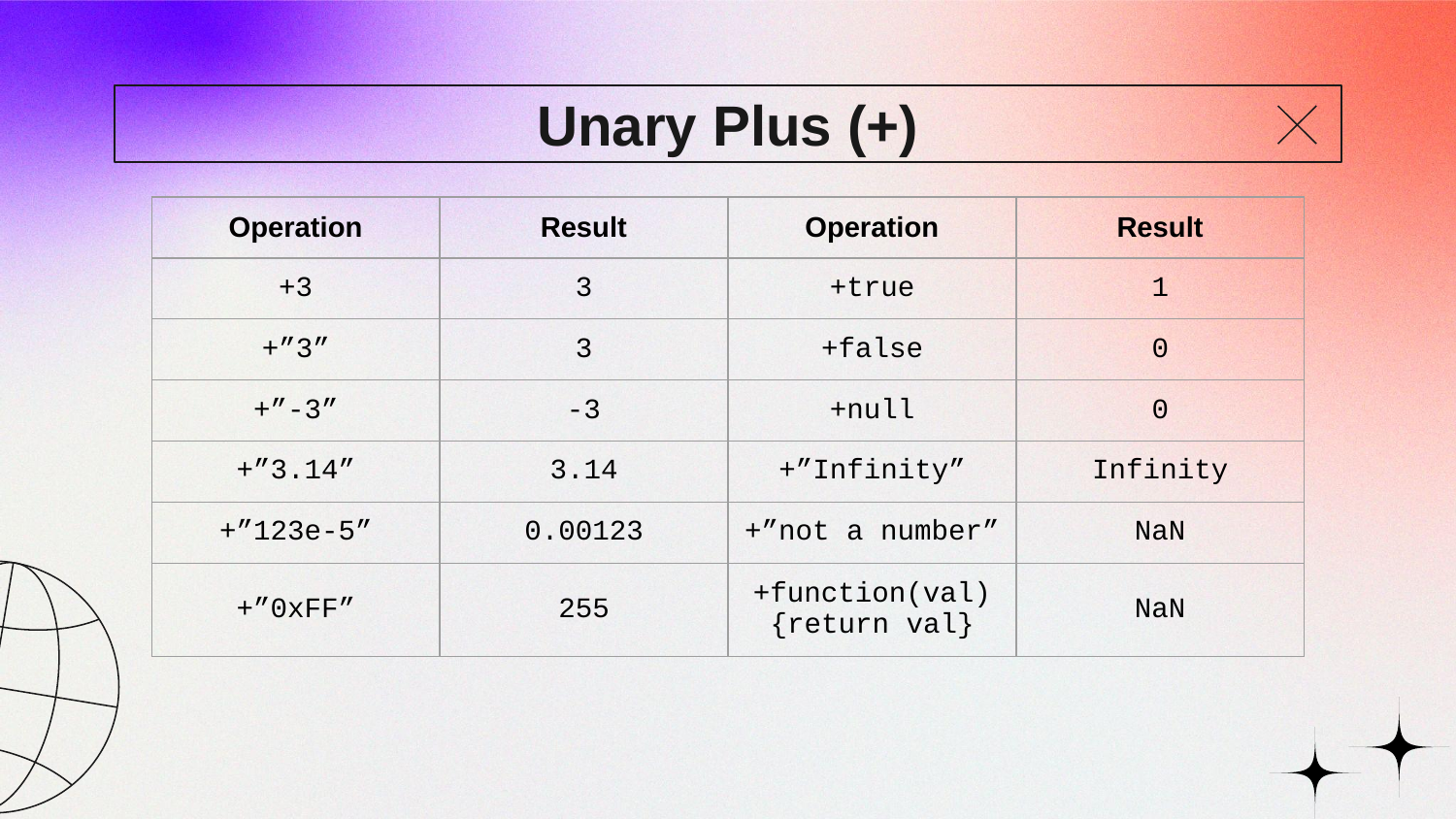

# Unary Plus (+)

| Operation | Result | Operation | Result |
| --- | --- | --- | --- |
| +3 | 3 | +true | 1 |
| +”3” | 3 | +false | 0 |
| +”-3” | -3 | +null | 0 |
| +”3.14” | 3.14 | +”Infinity” | Infinity |
| +”123e-5” | 0.00123 | +”not a number” | NaN |
| +”0xFF” | 255 | +function(val){return val} | NaN |